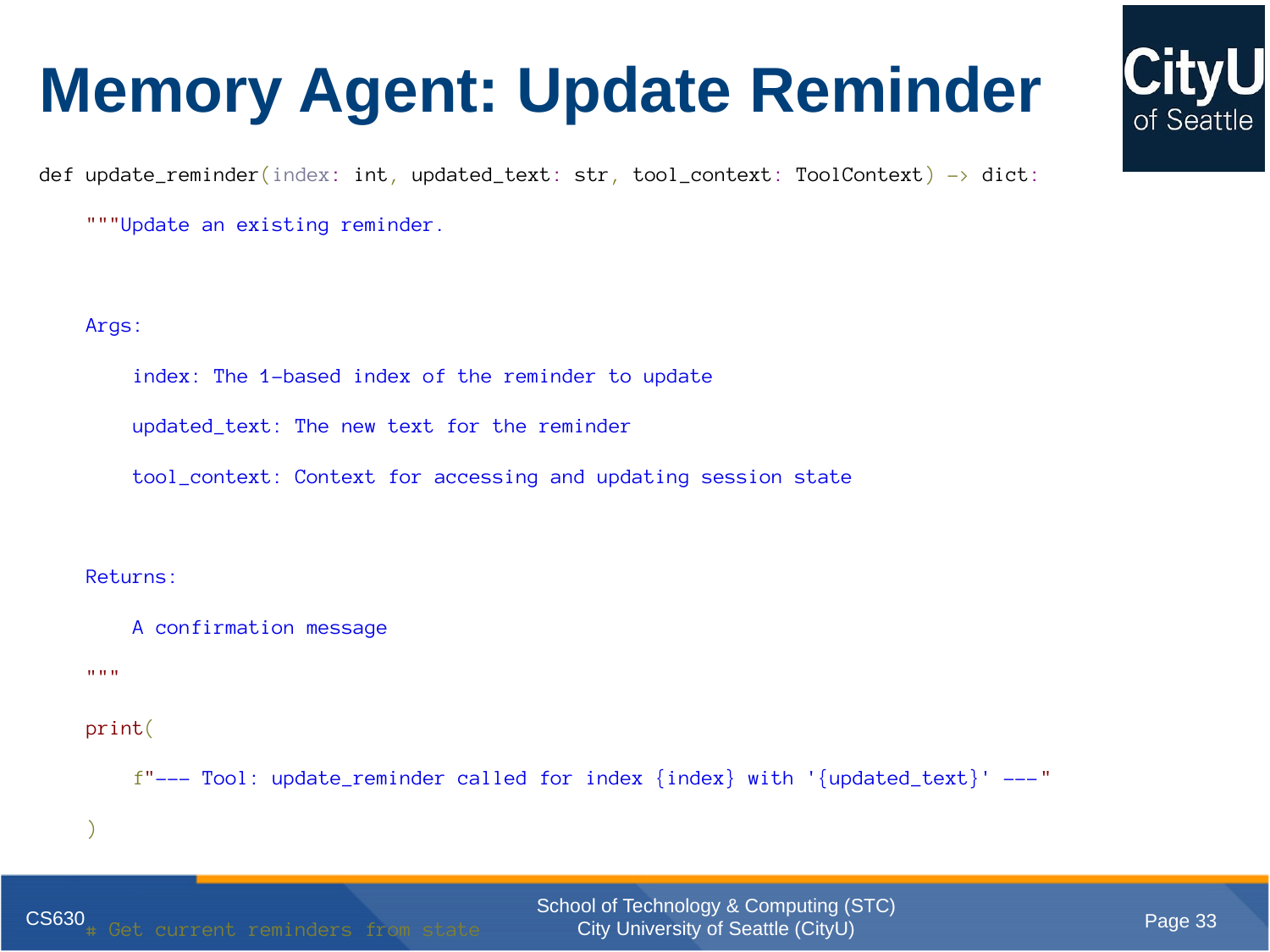

# Memory Agent: Update Reminder
def update_reminder(index: int, updated_text: str, tool_context: ToolContext) -> dict:
    """Update an existing reminder.

    Args:
        index: The 1-based index of the reminder to update
        updated_text: The new text for the reminder
        tool_context: Context for accessing and updating session state

    Returns:
        A confirmation message
    """
    print(
        f"--- Tool: update_reminder called for index {index} with '{updated_text}' ---"
    )

    # Get current reminders from state
    reminders = tool_context.state.get("reminders", [])

    # Check if the index is valid
    if not reminders or index < 1 or index > len(reminders):
        return {
            "action": "update_reminder",
            "status": "error",
            "message": f"Could not find reminder at position {index}. Currently there are {len(reminders)} reminders.",
        }